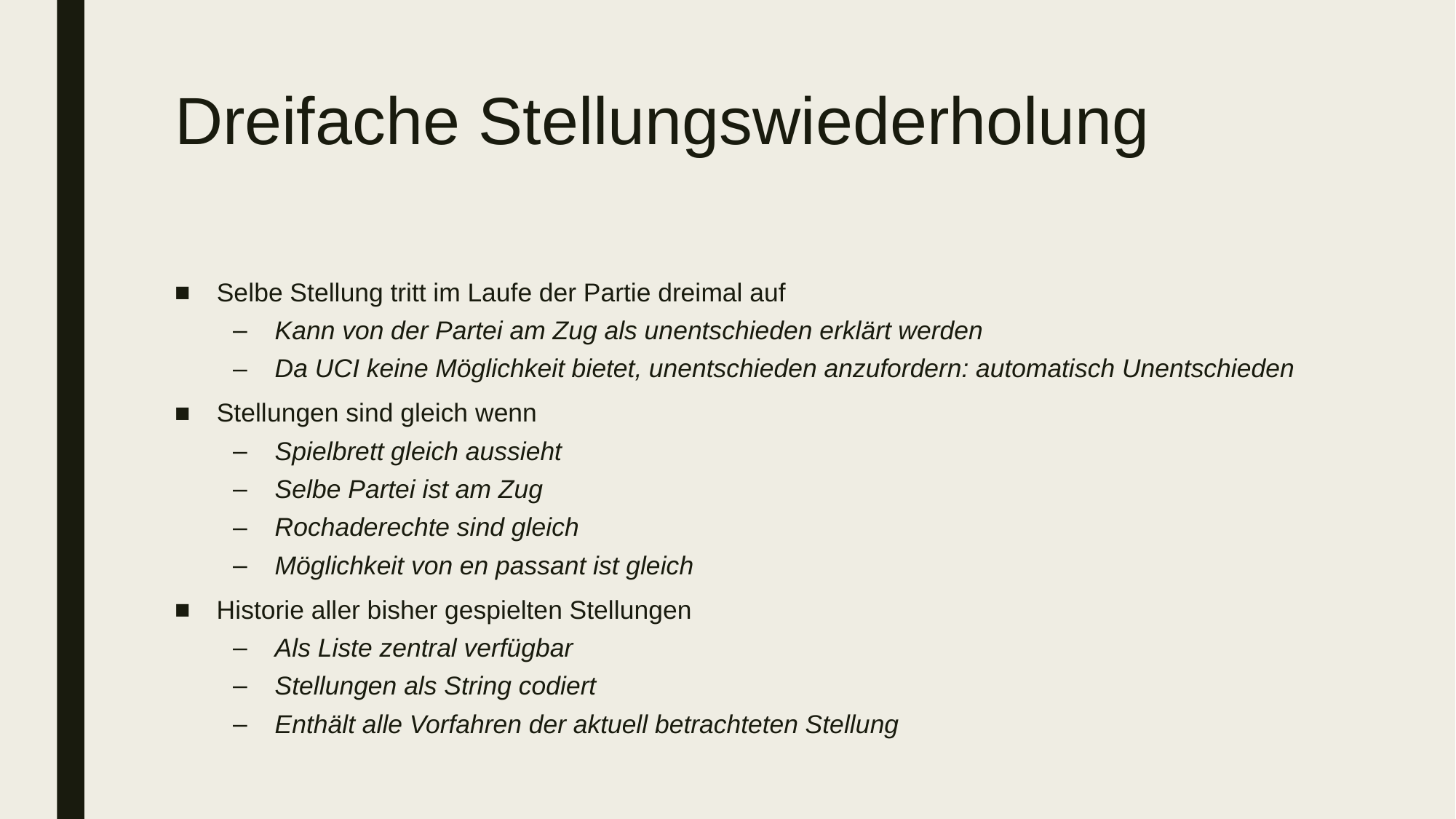

# Dreifache Stellungswiederholung
Selbe Stellung tritt im Laufe der Partie dreimal auf
Kann von der Partei am Zug als unentschieden erklärt werden
Da UCI keine Möglichkeit bietet, unentschieden anzufordern: automatisch Unentschieden
Stellungen sind gleich wenn
Spielbrett gleich aussieht
Selbe Partei ist am Zug
Rochaderechte sind gleich
Möglichkeit von en passant ist gleich
Historie aller bisher gespielten Stellungen
Als Liste zentral verfügbar
Stellungen als String codiert
Enthält alle Vorfahren der aktuell betrachteten Stellung